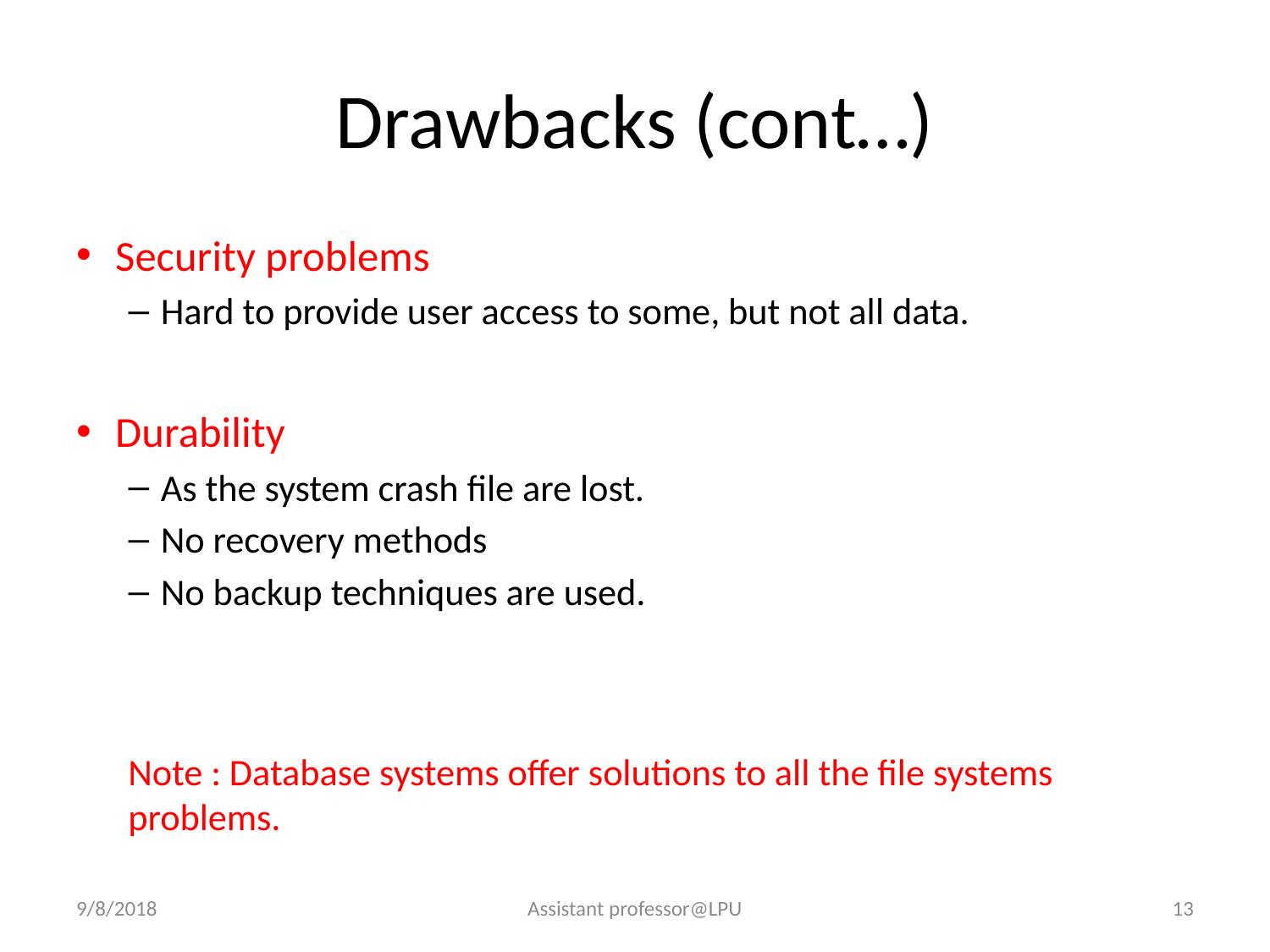

# Drawbacks (cont…)
Security problems
Hard to provide user access to some, but not all data.

Durability
As the system crash file are lost.
No recovery methods
No backup techniques are used.

Note : Database systems offer solutions to all the file systems problems.
9/8/2018
Assistant professor@LPU
13